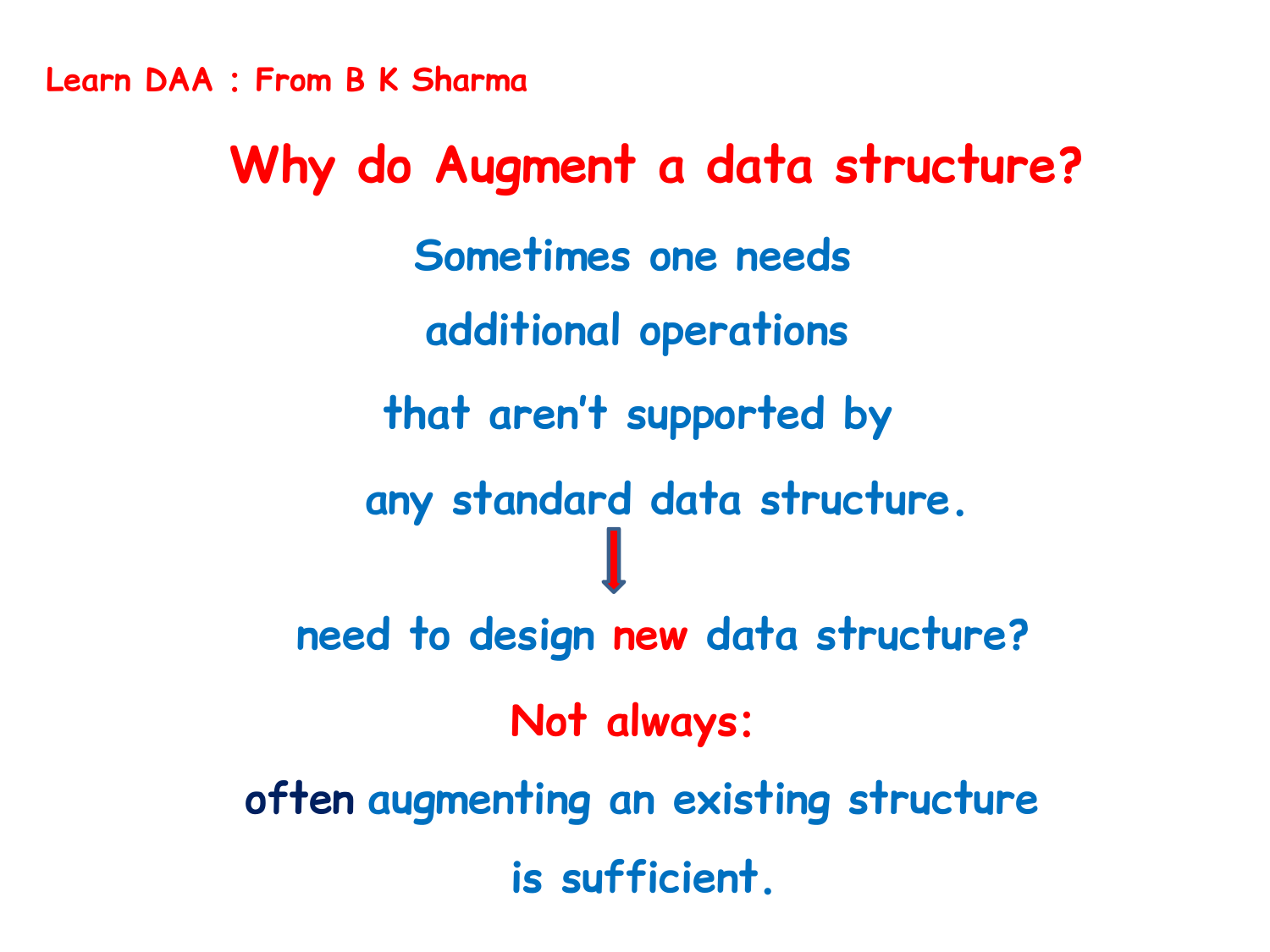

Learn DAA : From B K Sharma
Why do Augment a data structure?
Sometimes one needs
additional operations
that aren’t supported by
any standard data structure.

need to design new data structure?
Not always:
often augmenting an existing structure
is sufficient.